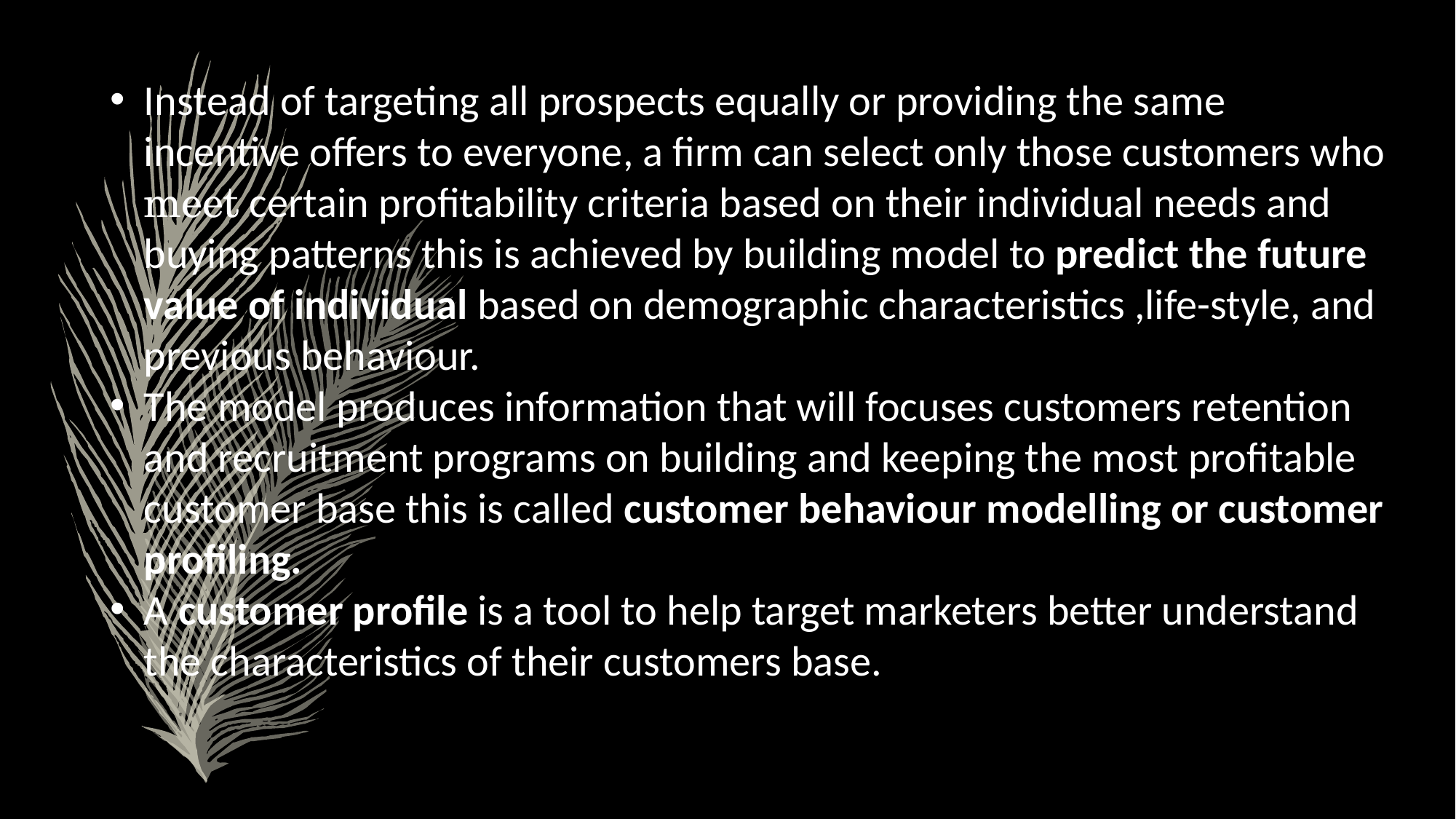

Instead of targeting all prospects equally or providing the same incentive offers to everyone, a firm can select only those customers who meet certain profitability criteria based on their individual needs and buying patterns this is achieved by building model to predict the future value of individual based on demographic characteristics ,life-style, and previous behaviour.
The model produces information that will focuses customers retention and recruitment programs on building and keeping the most profitable customer base this is called customer behaviour modelling or customer profiling.
A customer profile is a tool to help target marketers better understand the characteristics of their customers base.